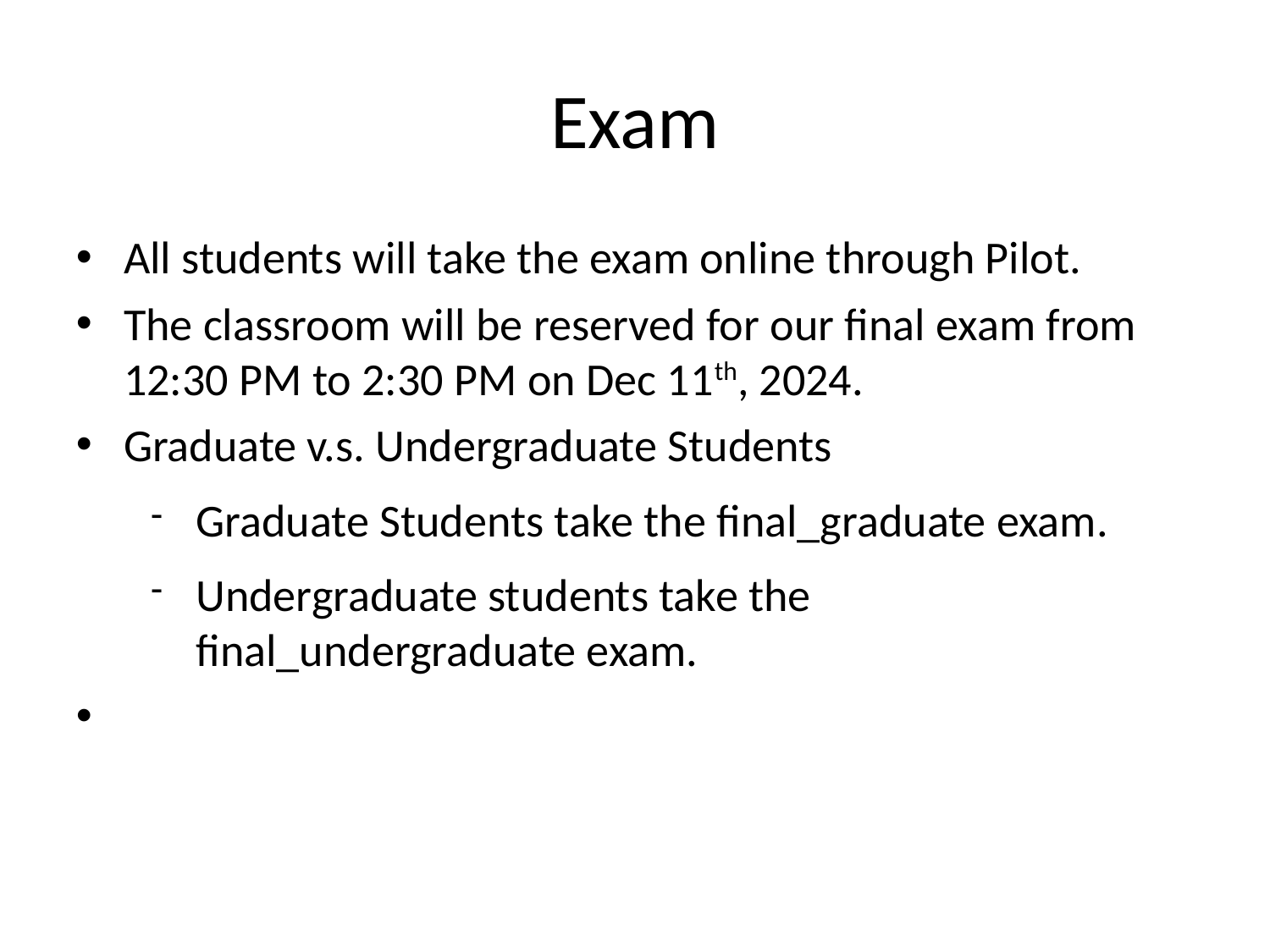

# Exam
All students will take the exam online through Pilot.
The classroom will be reserved for our final exam from 12:30 PM to 2:30 PM on Dec 11th, 2024.
Graduate v.s. Undergraduate Students
Graduate Students take the final_graduate exam.
Undergraduate students take the final_undergraduate exam.